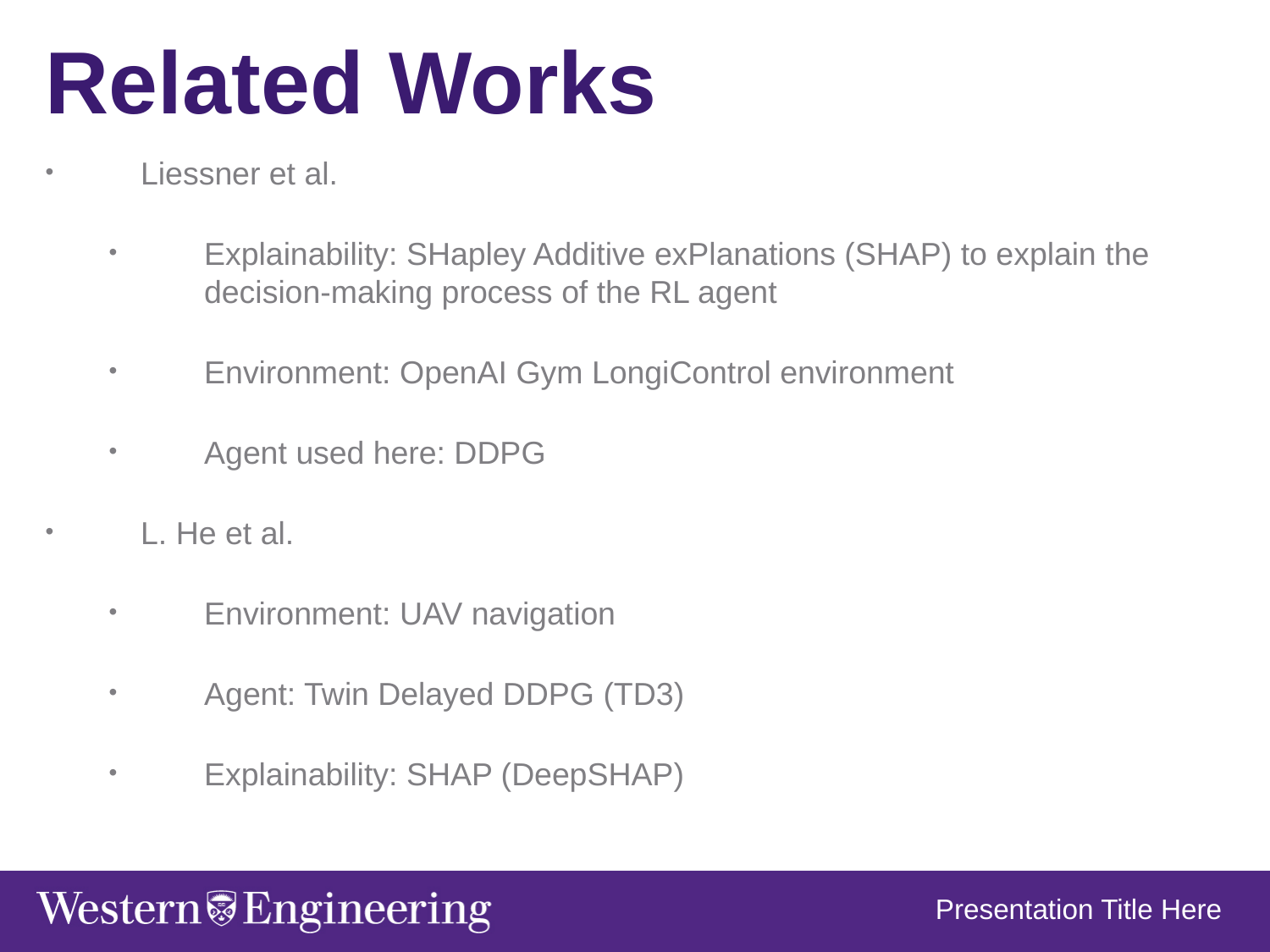

Related Works
Liessner et al.
Explainability: SHapley Additive exPlanations (SHAP) to explain the decision-making process of the RL agent
Environment: OpenAI Gym LongiControl environment
Agent used here: DDPG
L. He et al.
Environment: UAV navigation
Agent: Twin Delayed DDPG (TD3)
Explainability: SHAP (DeepSHAP)
Presentation Title Here